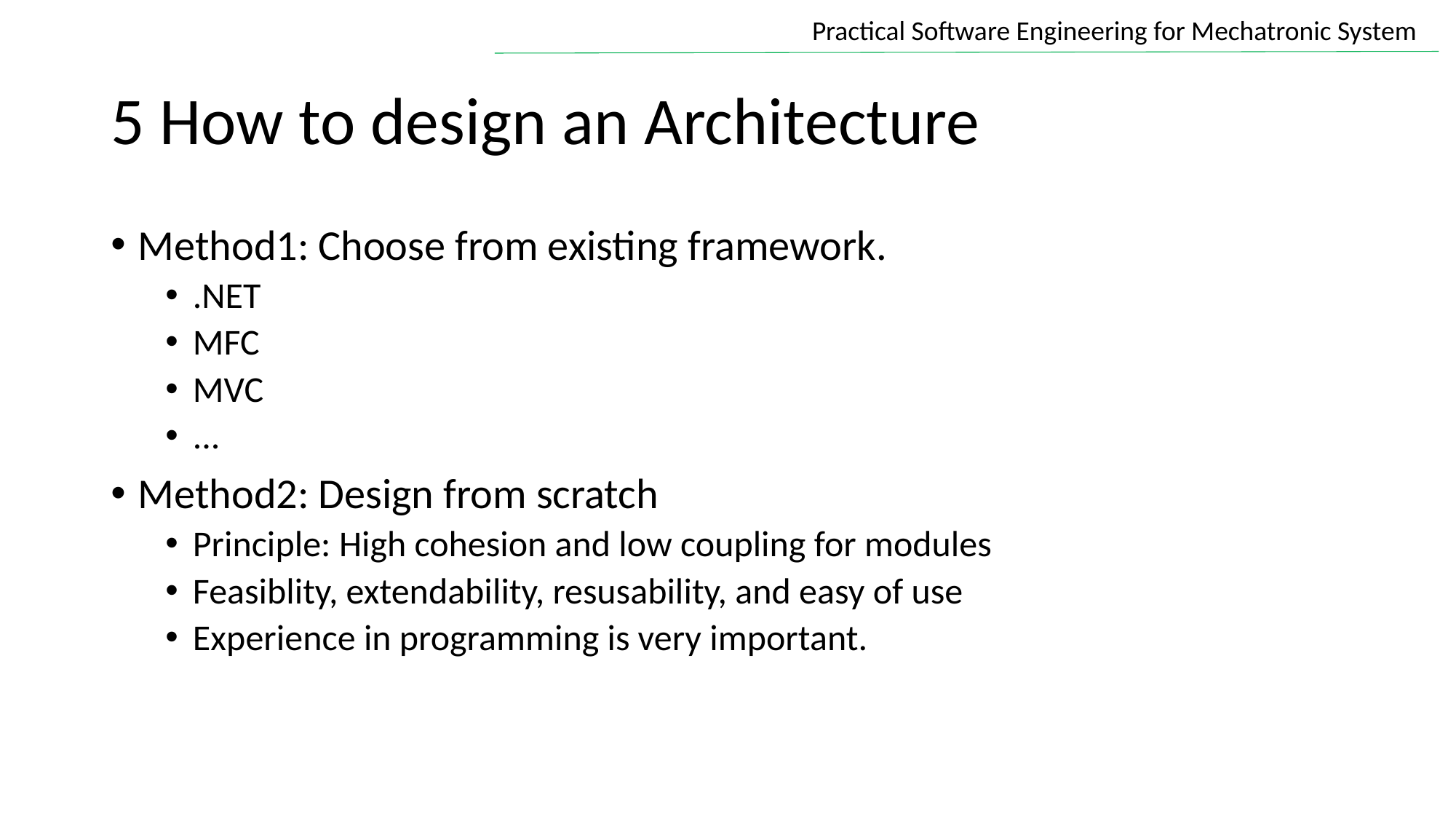

# 5 How to design an Architecture
Method1: Choose from existing framework.
.NET
MFC
MVC
...
Method2: Design from scratch
Principle: High cohesion and low coupling for modules
Feasiblity, extendability, resusability, and easy of use
Experience in programming is very important.